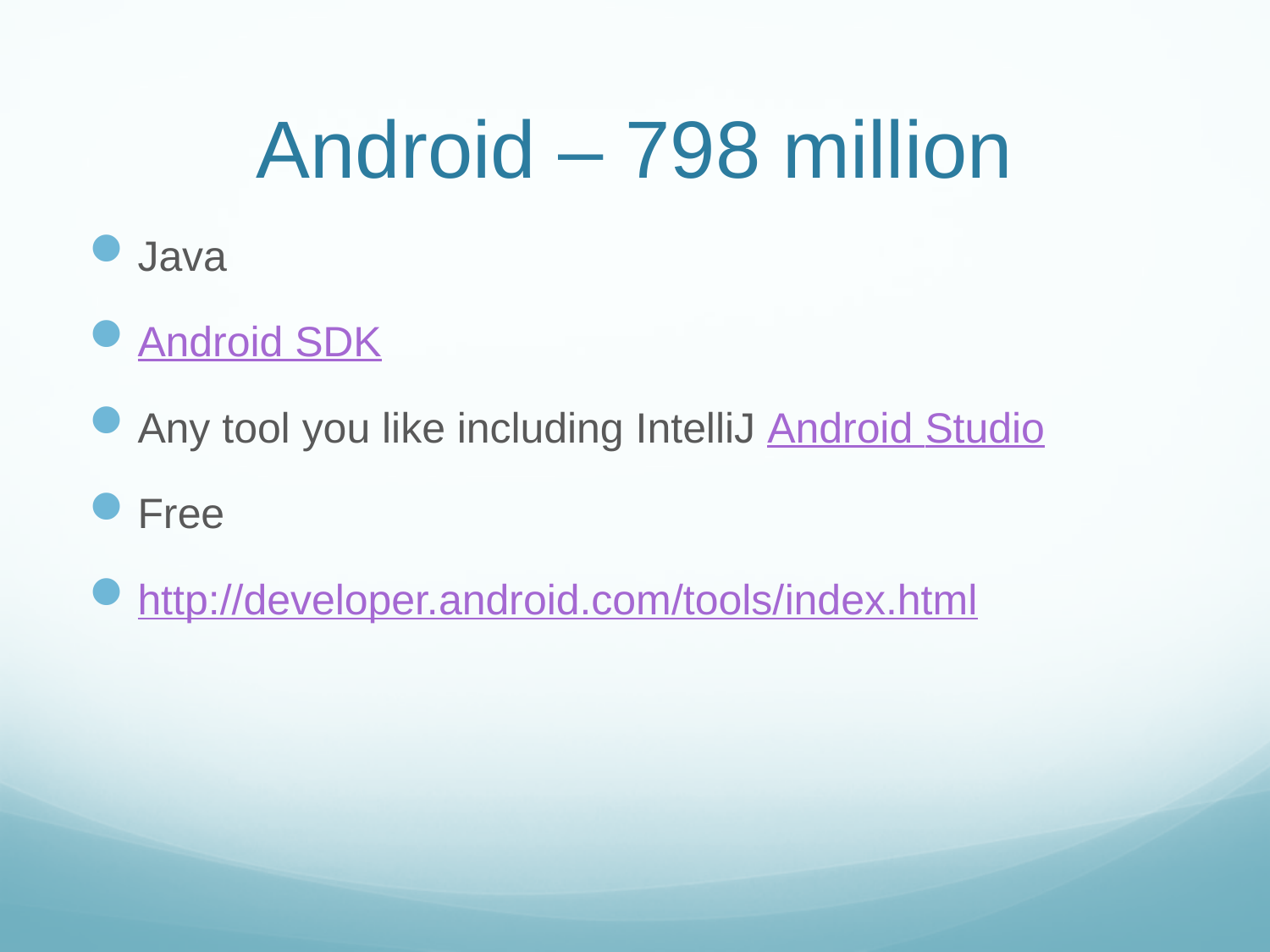

# Android – 798 million
Java
Android SDK
Any tool you like including IntelliJ Android Studio
Free
http://developer.android.com/tools/index.html